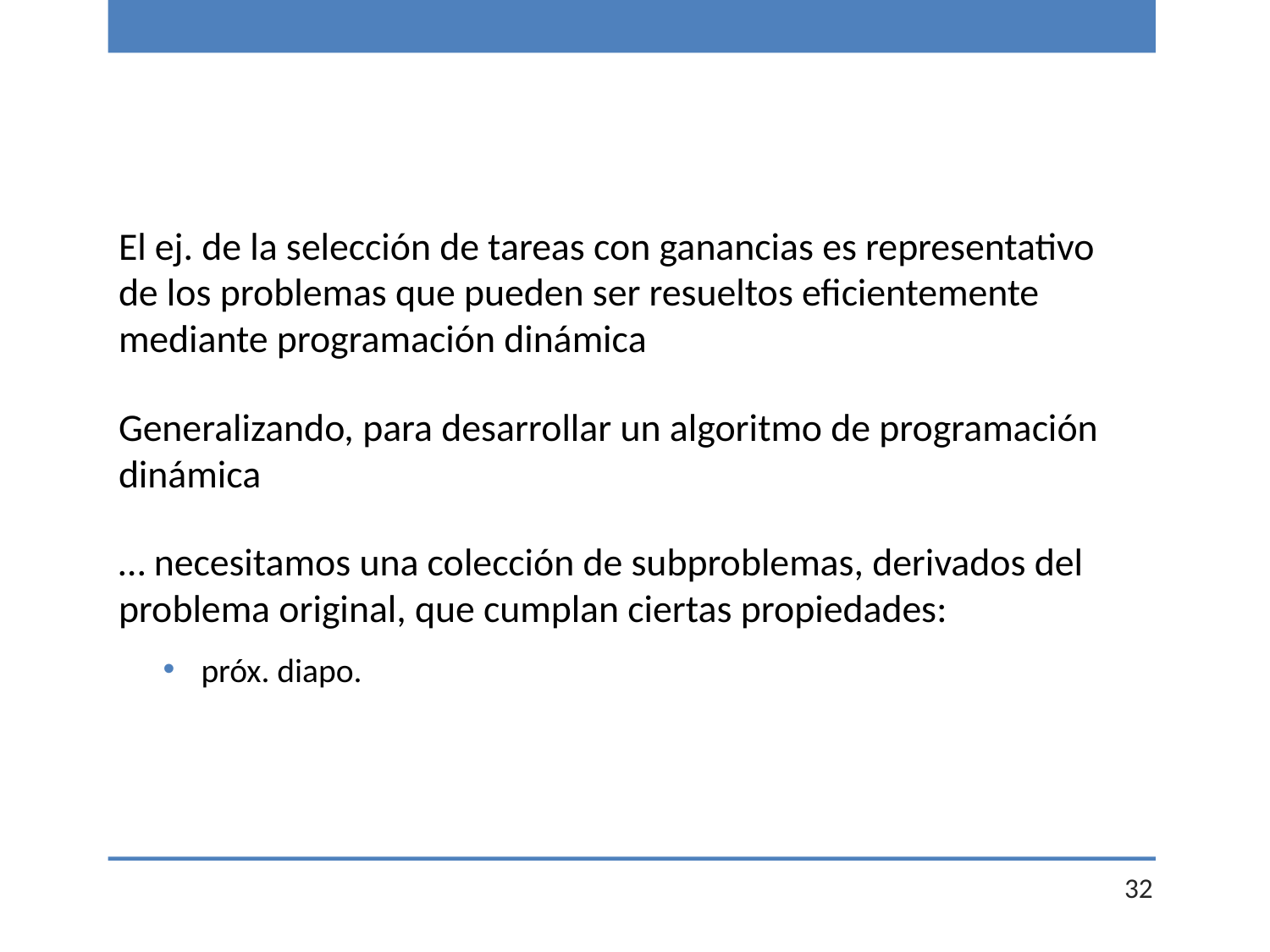

El ej. de la selección de tareas con ganancias es representativo de los problemas que pueden ser resueltos eficientemente mediante programación dinámica
Generalizando, para desarrollar un algoritmo de programación dinámica
… necesitamos una colección de subproblemas, derivados del problema original, que cumplan ciertas propiedades:
próx. diapo.
32